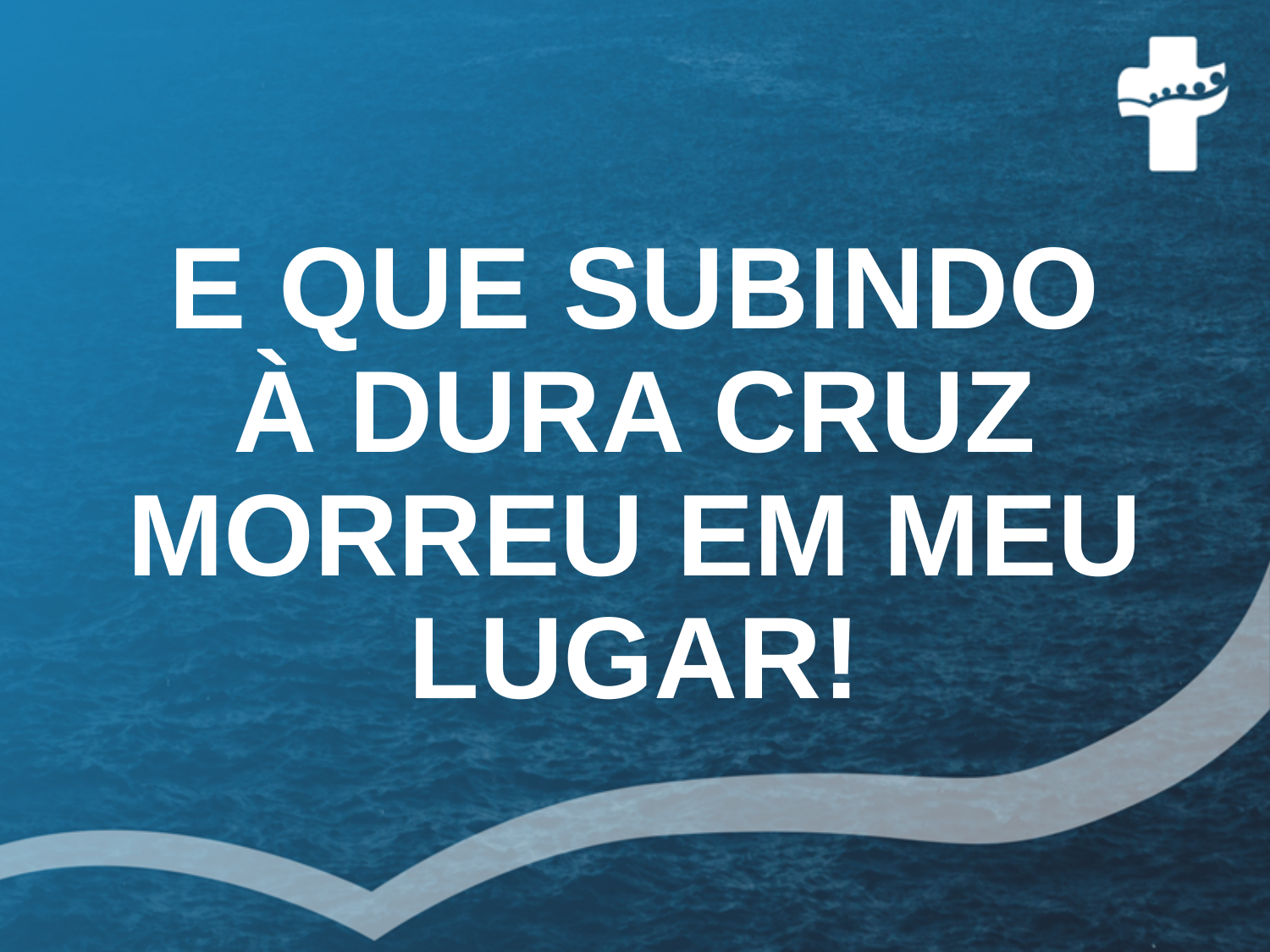

# E QUE SUBINDO À DURA CRUZ MORREU EM MEU LUGAR!